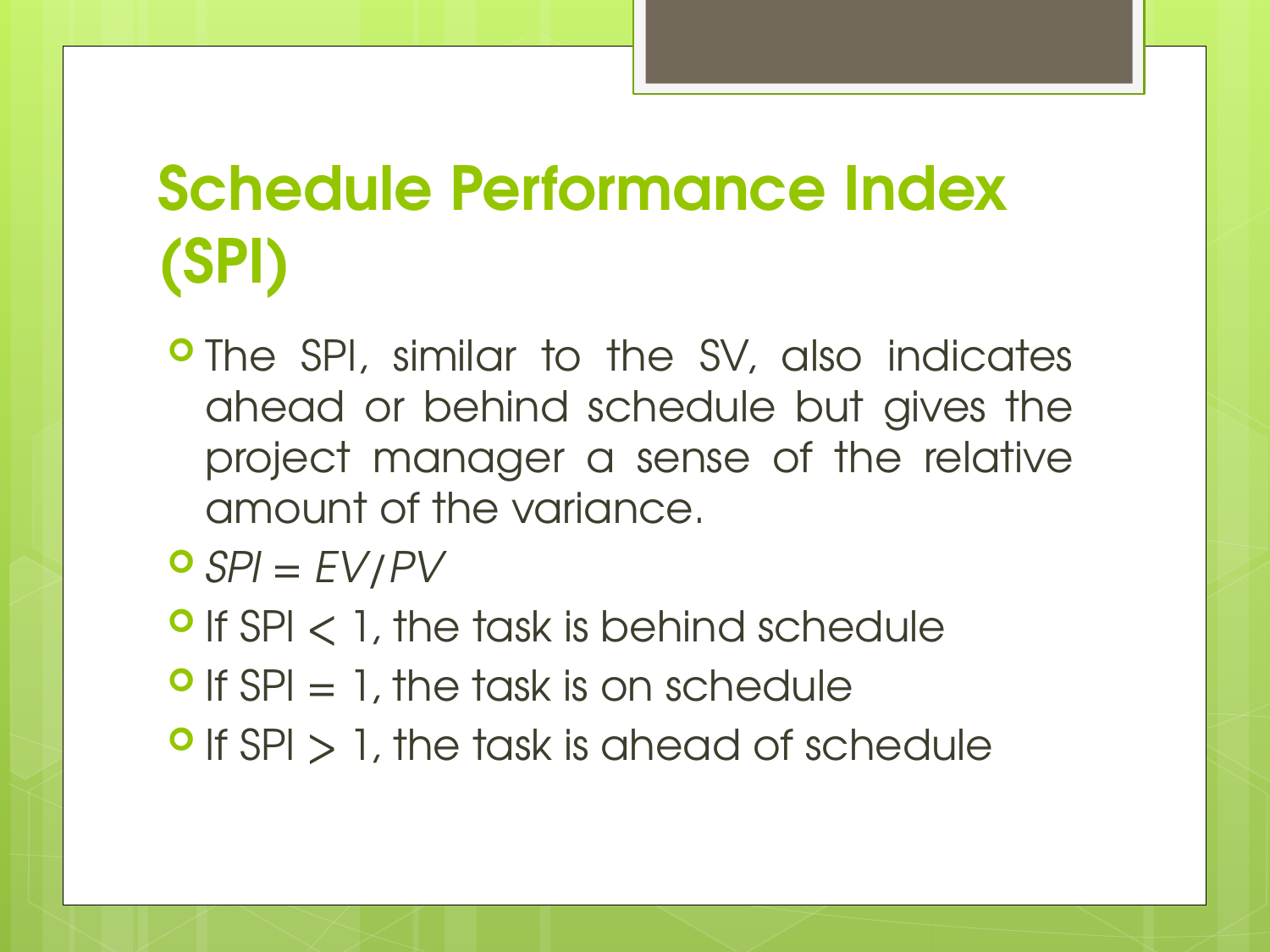

# Schedule Performance Index (SPI)
The SPI, similar to the SV, also indicates ahead or behind schedule but gives the project manager a sense of the relative amount of the variance.
SPI = EV/PV
If SPI < 1, the task is behind schedule
If SPI = 1, the task is on schedule
If SPI > 1, the task is ahead of schedule